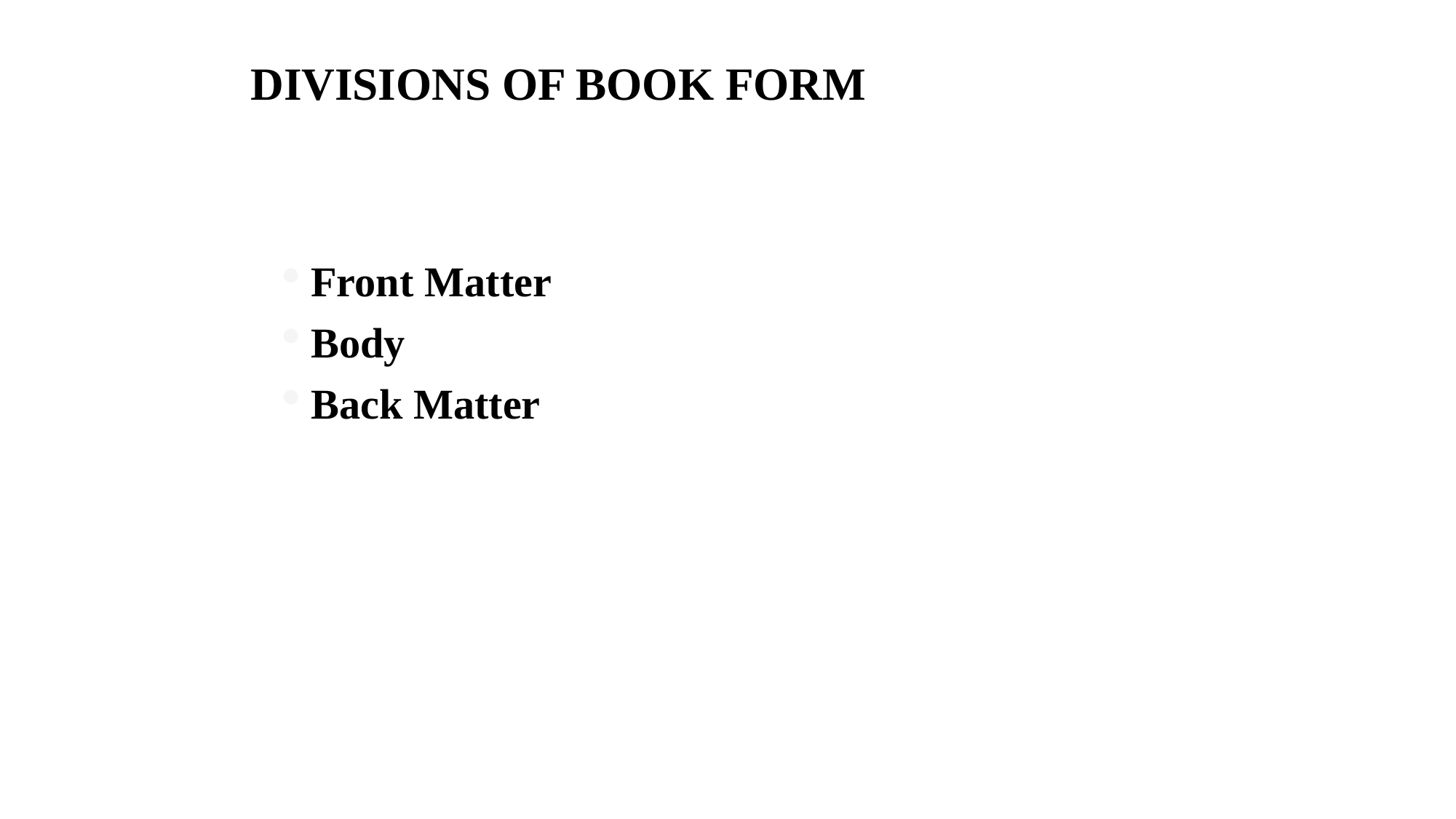

# DIVISIONS OF BOOK FORM
Front Matter
Body
Back Matter